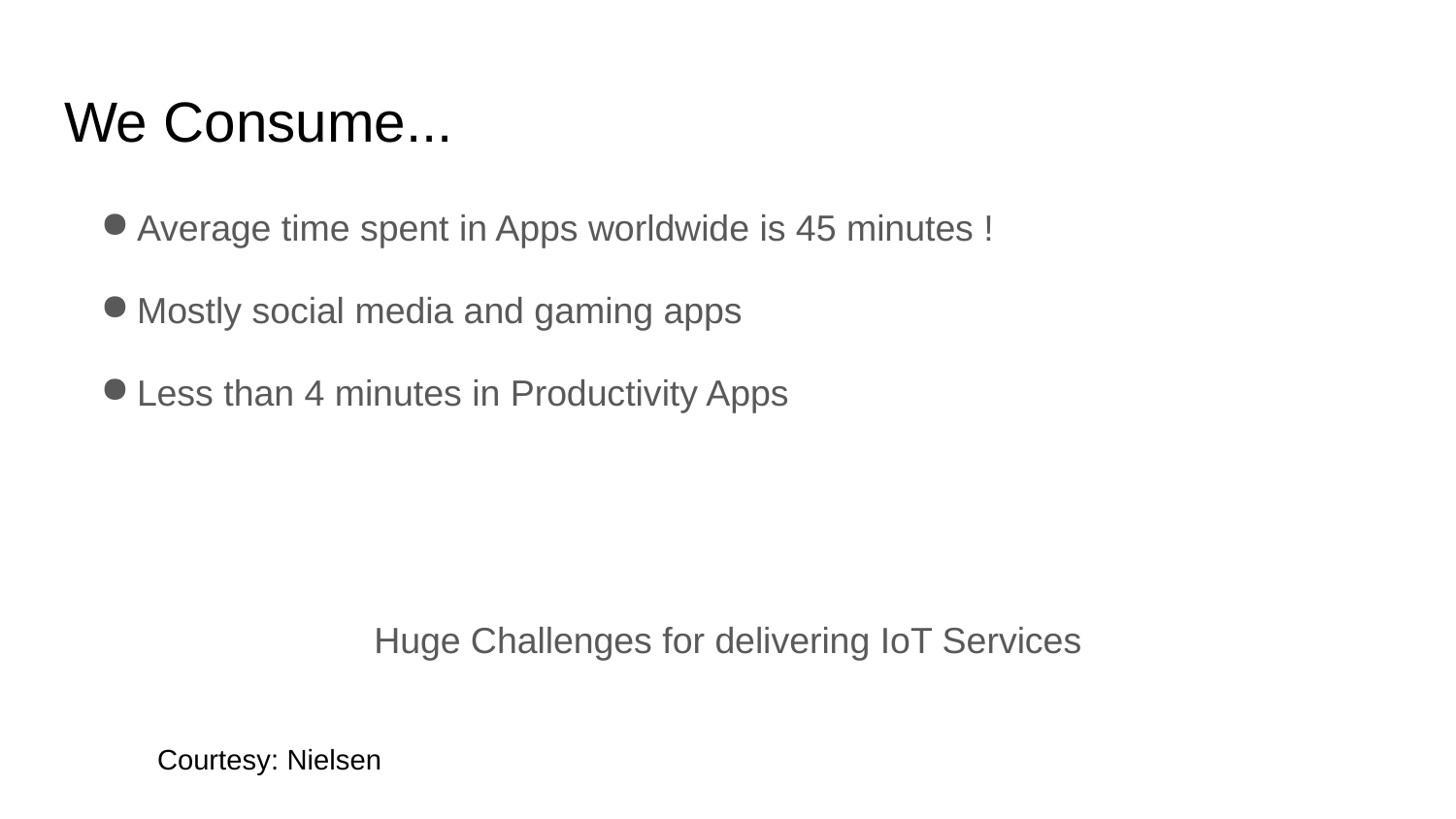

# We Consume...
Average time spent in Apps worldwide is 45 minutes !
Mostly social media and gaming apps
Less than 4 minutes in Productivity Apps

Huge Challenges for delivering IoT Services

Courtesy: Nielsen